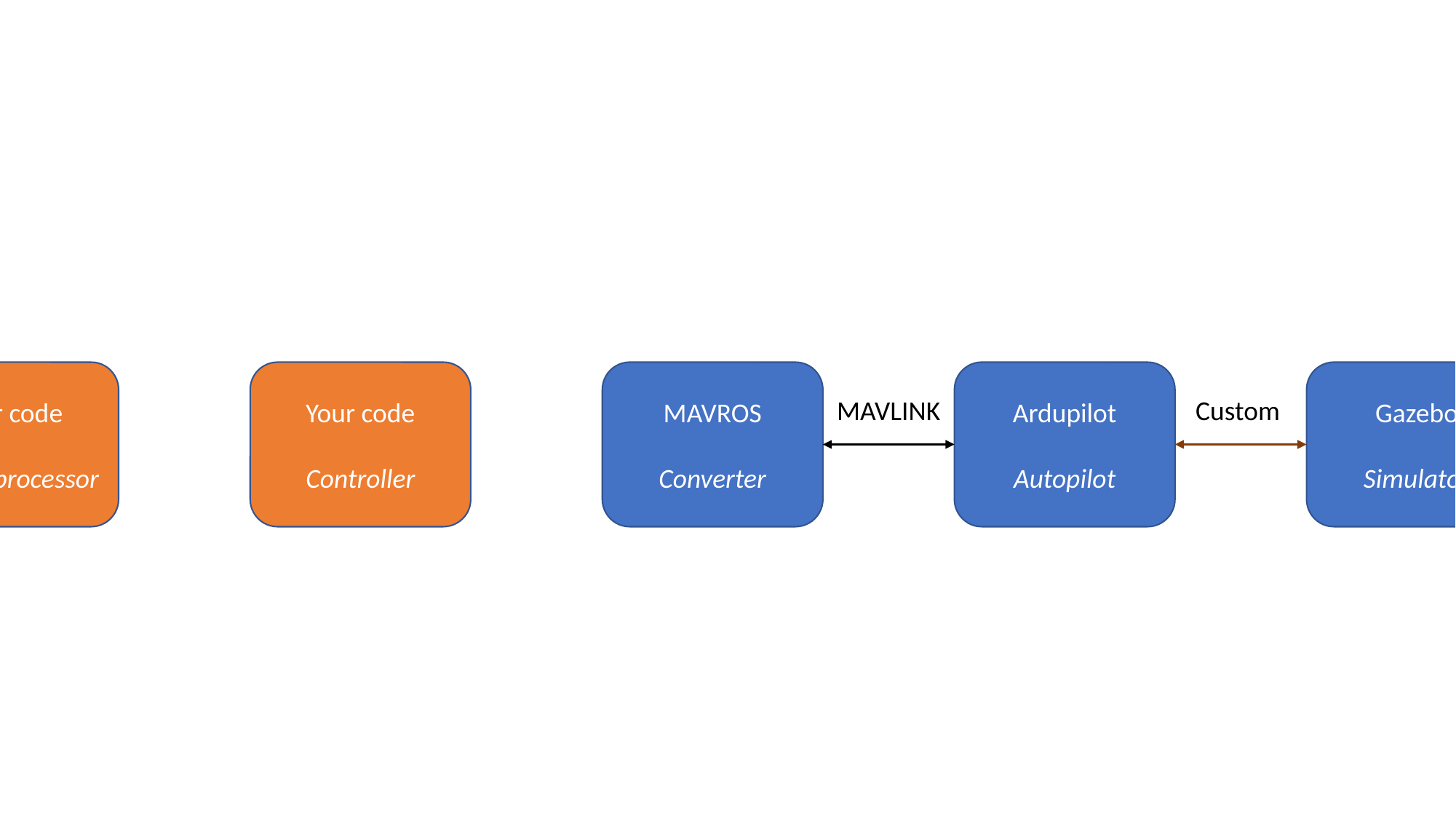

Your code

Image processor
Your code

Controller
MAVROS

Converter
Gazebo

Simulator
Ardupilot

Autopilot
MAVLINK
Custom